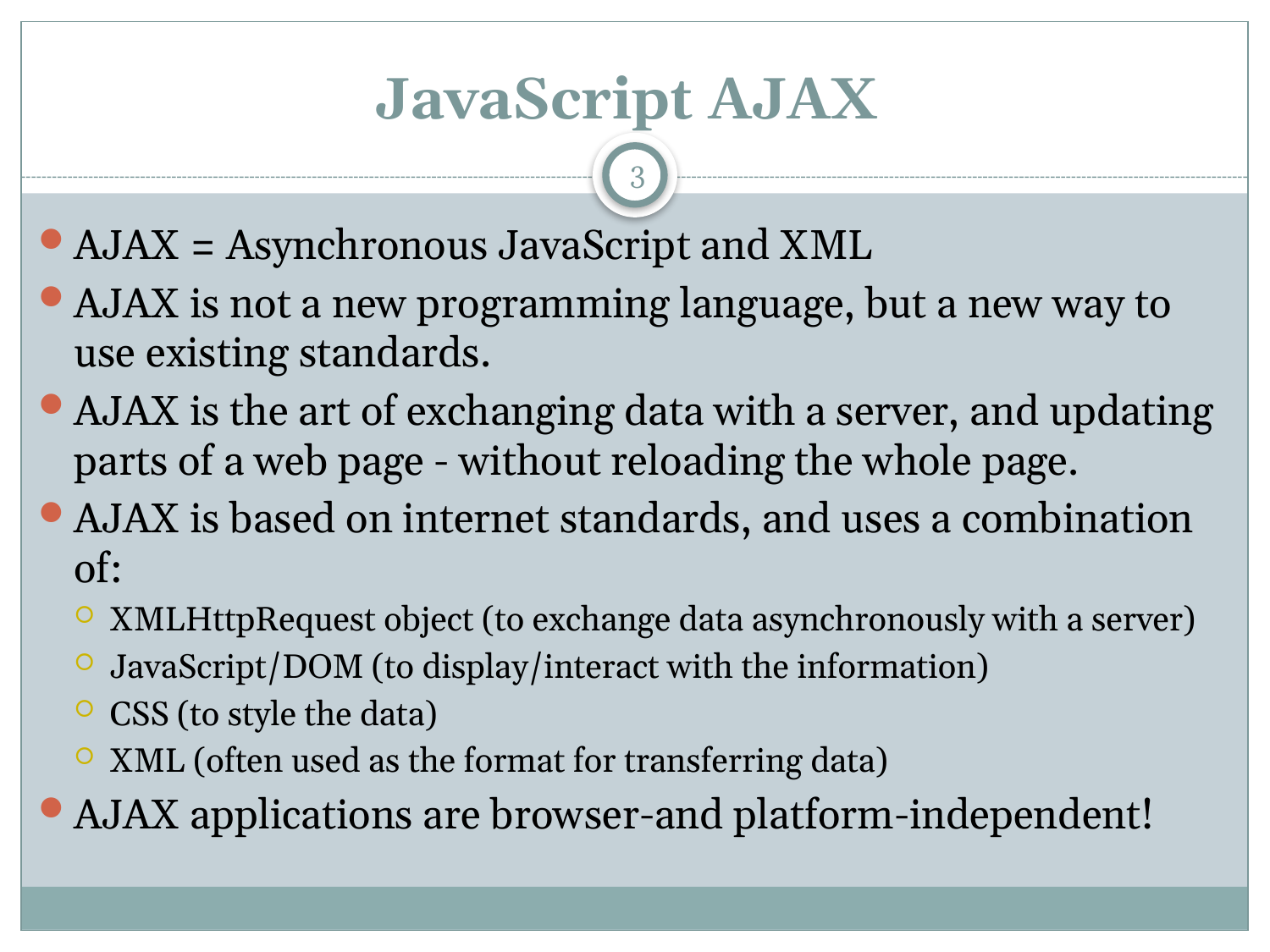

# JavaScript AJAX
3
AJAX = Asynchronous JavaScript and XML
AJAX is not a new programming language, but a new way to use existing standards.
AJAX is the art of exchanging data with a server, and updating parts of a web page - without reloading the whole page.
AJAX is based on internet standards, and uses a combination of:
XMLHttpRequest object (to exchange data asynchronously with a server)
JavaScript/DOM (to display/interact with the information)
CSS (to style the data)
XML (often used as the format for transferring data)
AJAX applications are browser-and platform-independent!